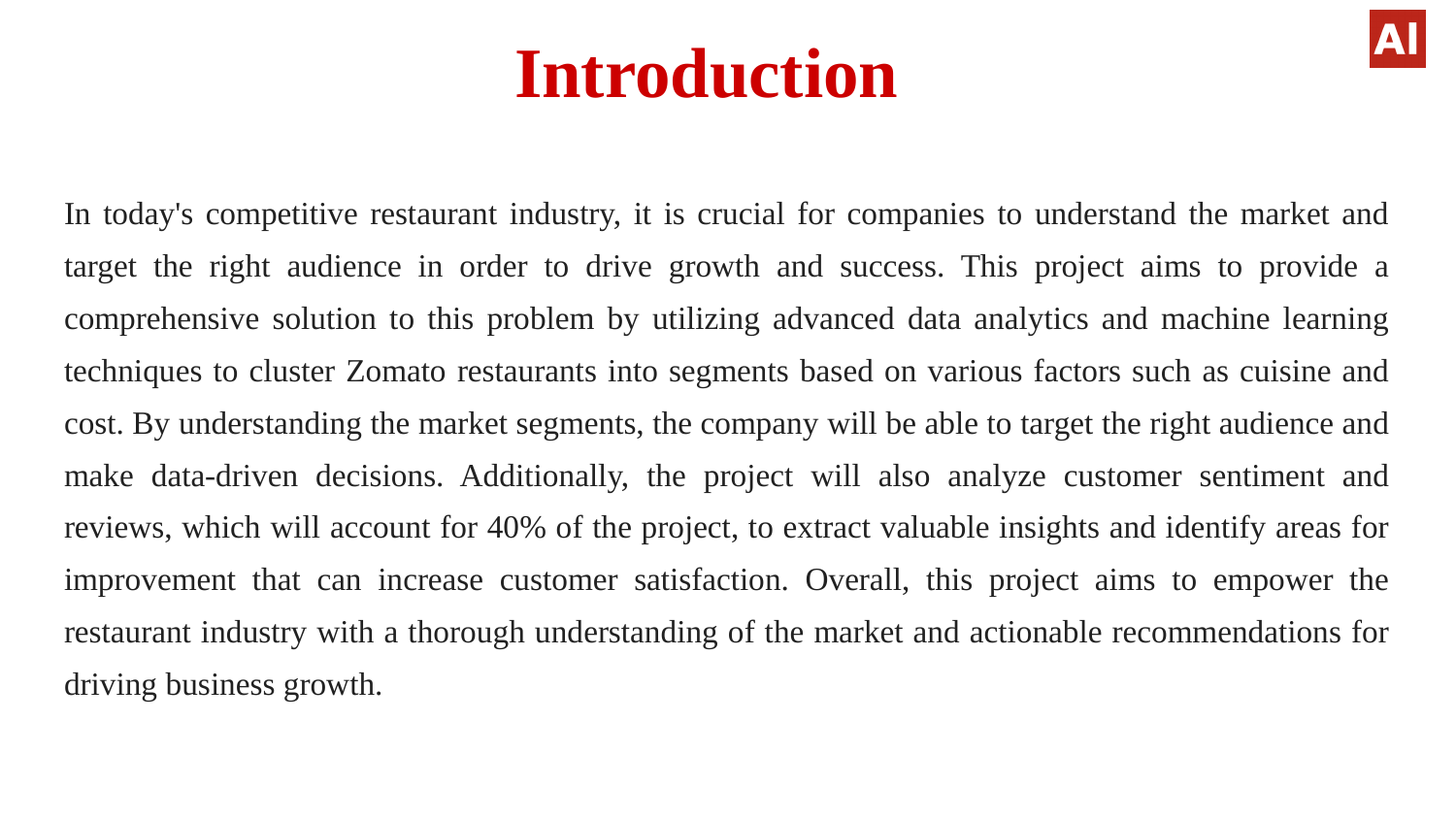

# Introduction
In today's competitive restaurant industry, it is crucial for companies to understand the market and target the right audience in order to drive growth and success. This project aims to provide a comprehensive solution to this problem by utilizing advanced data analytics and machine learning techniques to cluster Zomato restaurants into segments based on various factors such as cuisine and cost. By understanding the market segments, the company will be able to target the right audience and make data-driven decisions. Additionally, the project will also analyze customer sentiment and reviews, which will account for 40% of the project, to extract valuable insights and identify areas for improvement that can increase customer satisfaction. Overall, this project aims to empower the restaurant industry with a thorough understanding of the market and actionable recommendations for driving business growth.